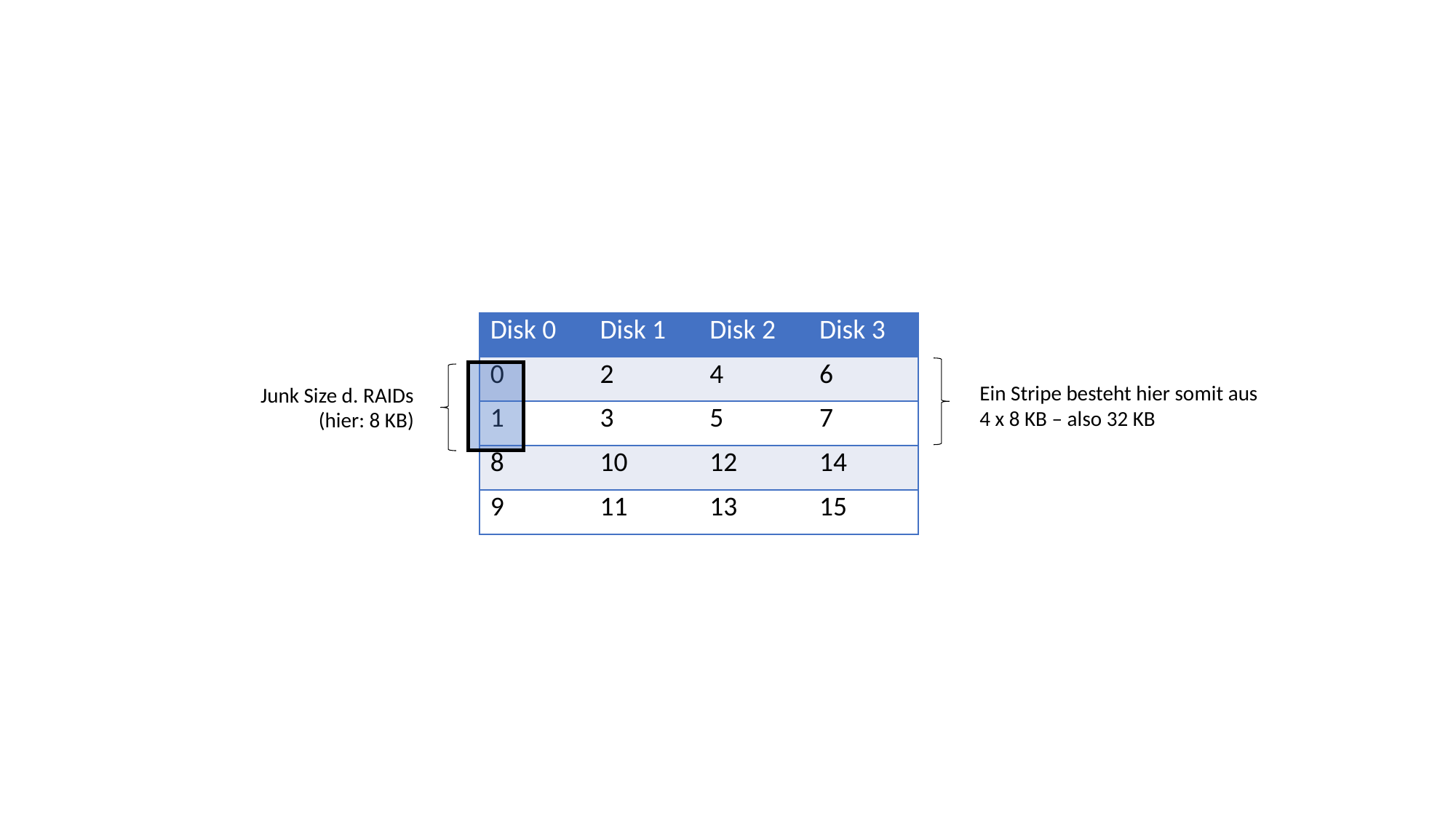

| Disk 0 | Disk 1 | Disk 2 | Disk 3 |
| --- | --- | --- | --- |
| 0 | 2 | 4 | 6 |
| 1 | 3 | 5 | 7 |
| 8 | 10 | 12 | 14 |
| 9 | 11 | 13 | 15 |

Ein Stripe besteht hier somit aus
4 x 8 KB – also 32 KB
Junk Size d. RAIDs
(hier: 8 KB)